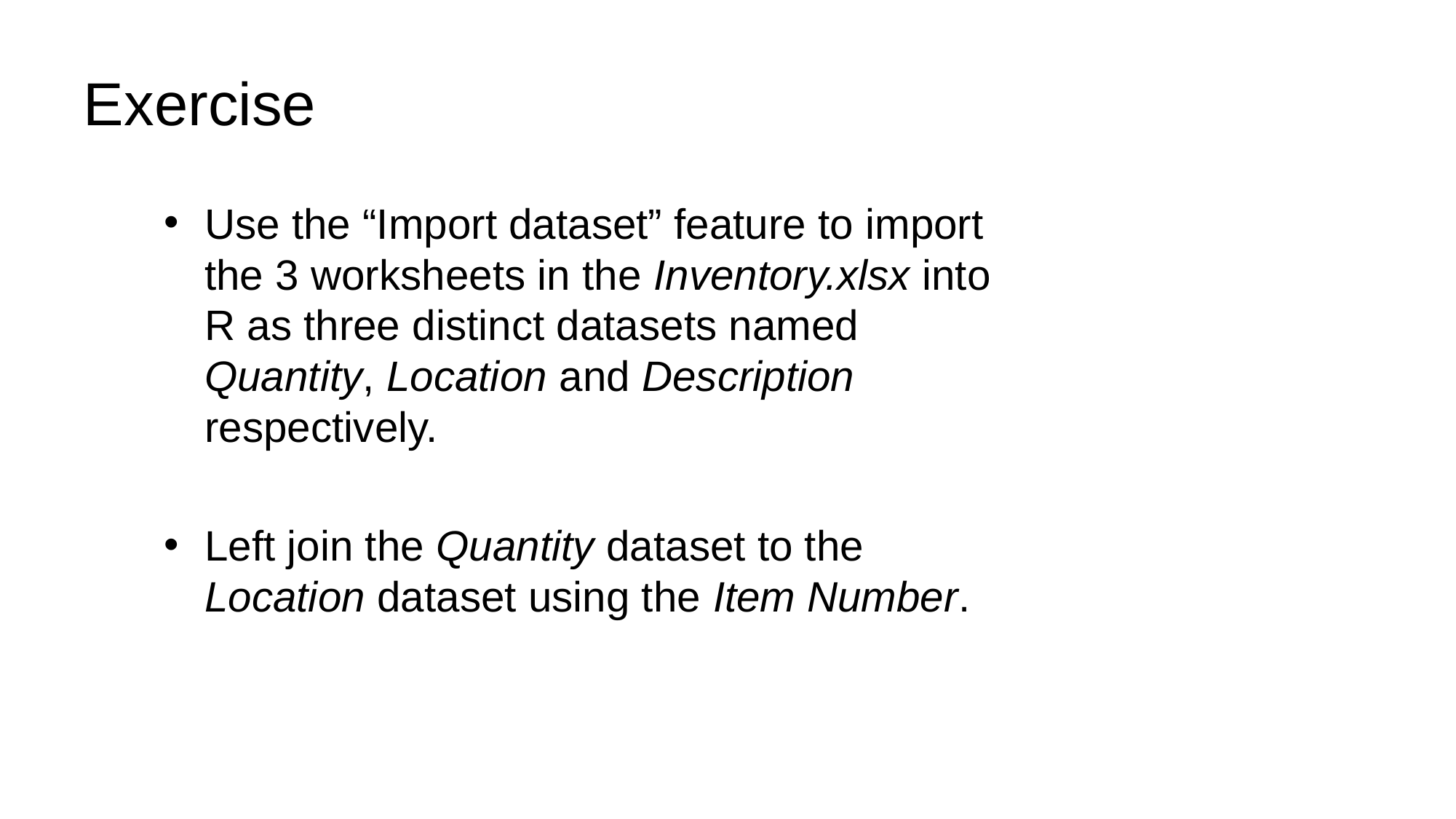

# Exercise
Use the “Import dataset” feature to import the 3 worksheets in the Inventory.xlsx into R as three distinct datasets named Quantity, Location and Description respectively.

Left join the Quantity dataset to the Location dataset using the Item Number.